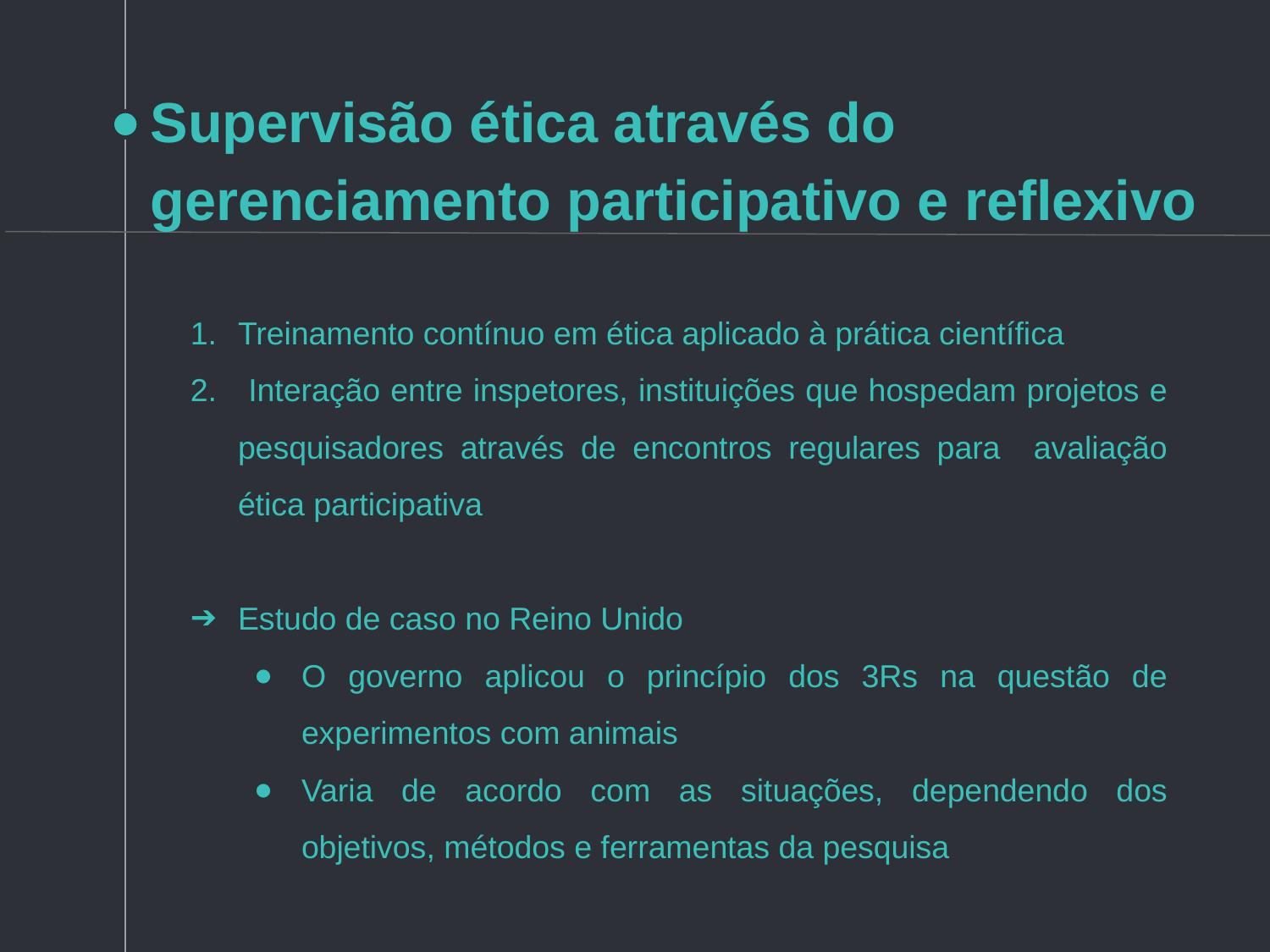

Supervisão ética através do gerenciamento participativo e reflexivo
#
Treinamento contínuo em ética aplicado à prática científica
 Interação entre inspetores, instituições que hospedam projetos e pesquisadores através de encontros regulares para  avaliação ética participativa

Estudo de caso no Reino Unido
O governo aplicou o princípio dos 3Rs na questão de experimentos com animais
Varia de acordo com as situações, dependendo dos objetivos, métodos e ferramentas da pesquisa